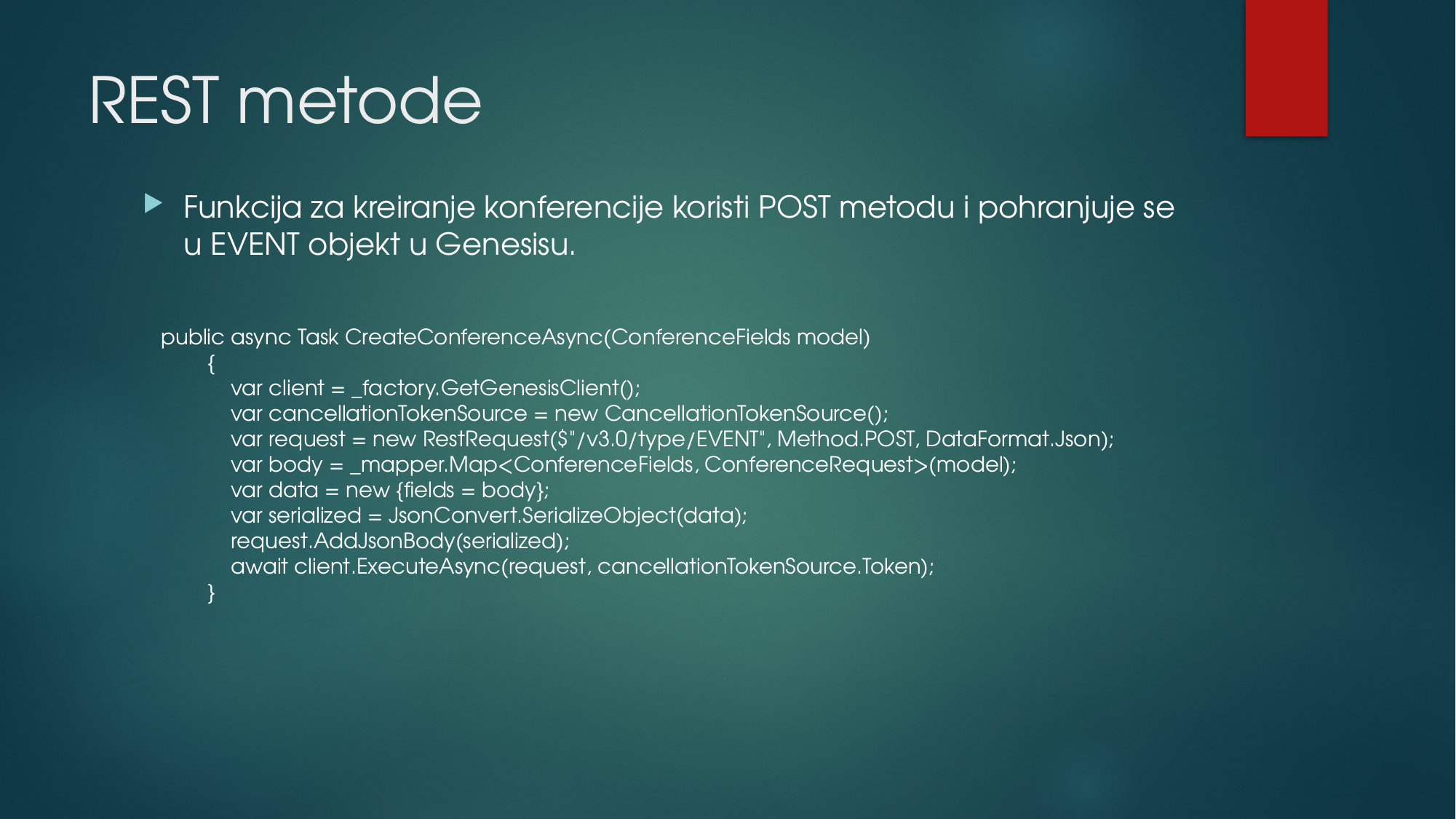

# REST metode
Funkcija za kreiranje konferencije koristi POST metodu i pohranjuje se u EVENT objekt u Genesisu.

public async Task CreateConferenceAsync(ConferenceFields model)
        {
            var client = _factory.GetGenesisClient();
            var cancellationTokenSource = new CancellationTokenSource();
            var request = new RestRequest($"/v3.0/type/EVENT", Method.POST, DataFormat.Json);
            var body = _mapper.Map<ConferenceFields, ConferenceRequest>(model);
            var data = new {fields = body};
            var serialized = JsonConvert.SerializeObject(data);
            request.AddJsonBody(serialized);
            await client.ExecuteAsync(request, cancellationTokenSource.Token);
        }